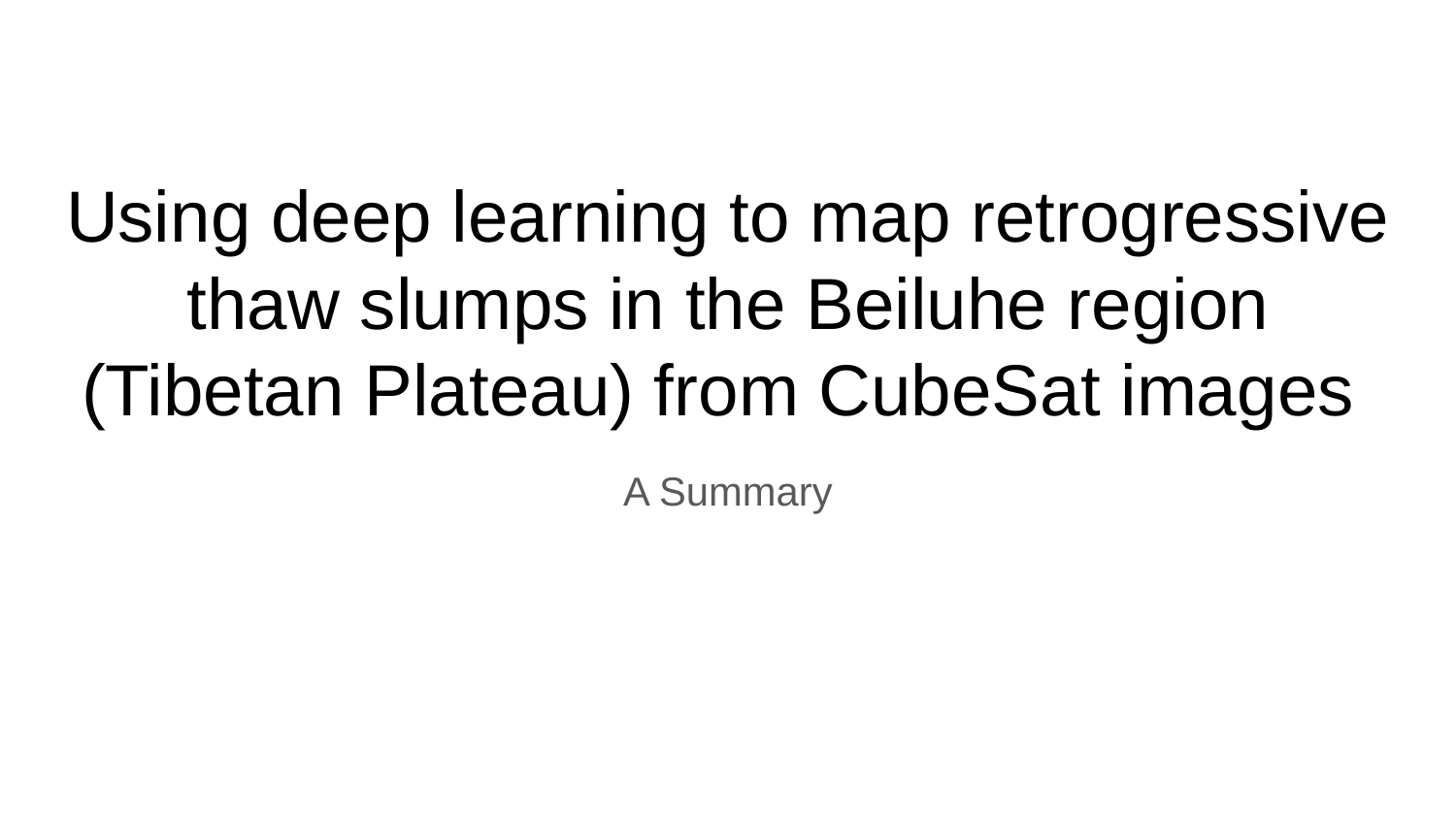

# Using deep learning to map retrogressive thaw slumps in the Beiluhe region (Tibetan Plateau) from CubeSat images
A Summary